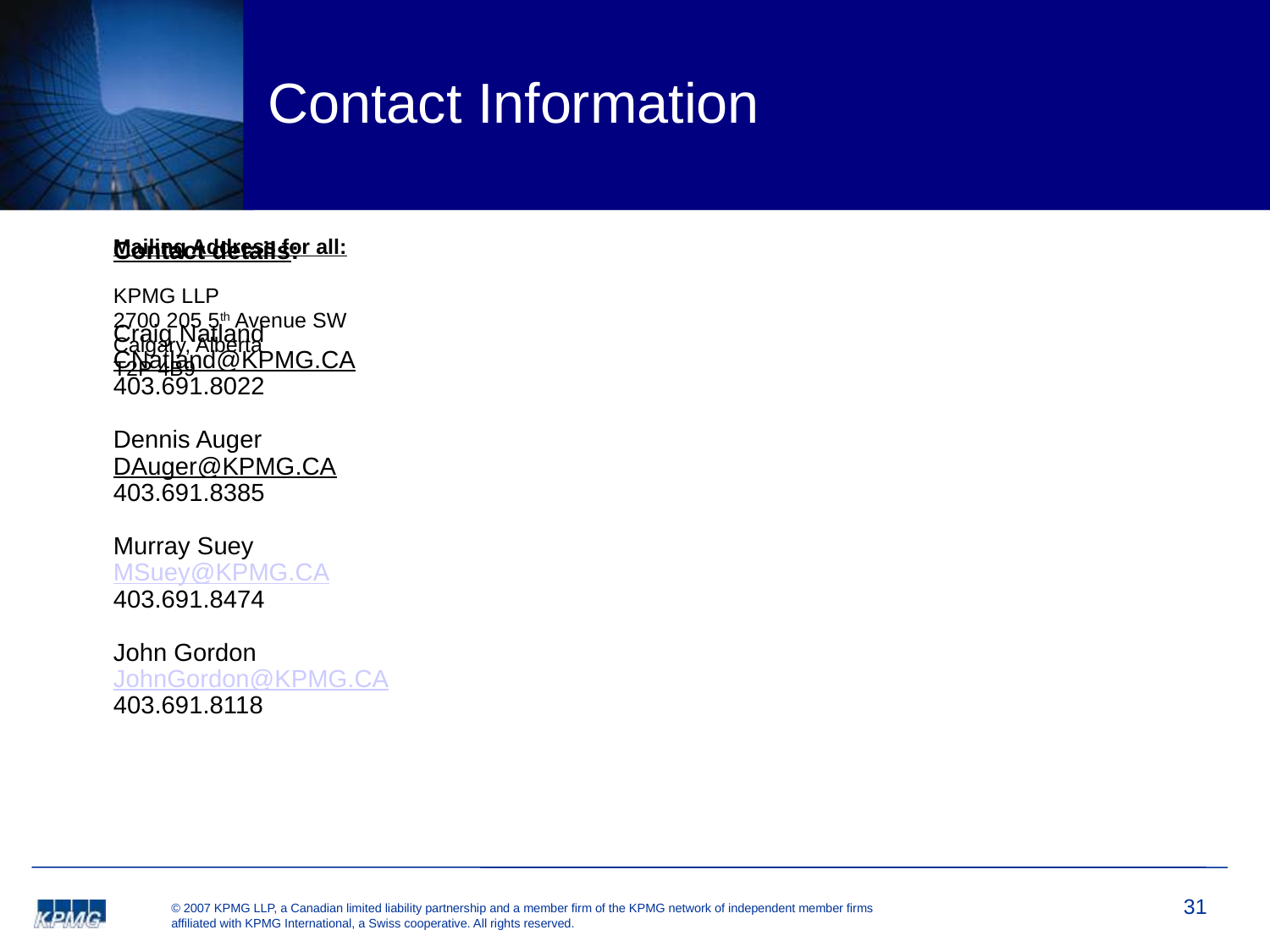

# Contact Information

Contact details:
Craig Natland
CNatland@KPMG.CA
403.691.8022

Dennis Auger
DAuger@KPMG.CA
403.691.8385

Murray Suey
MSuey@KPMG.CA
403.691.8474

John Gordon
JohnGordon@KPMG.CA
403.691.8118
Mailing Address for all:

KPMG LLP
2700 205 5th Avenue SW
Calgary, Alberta
T2P 4B9